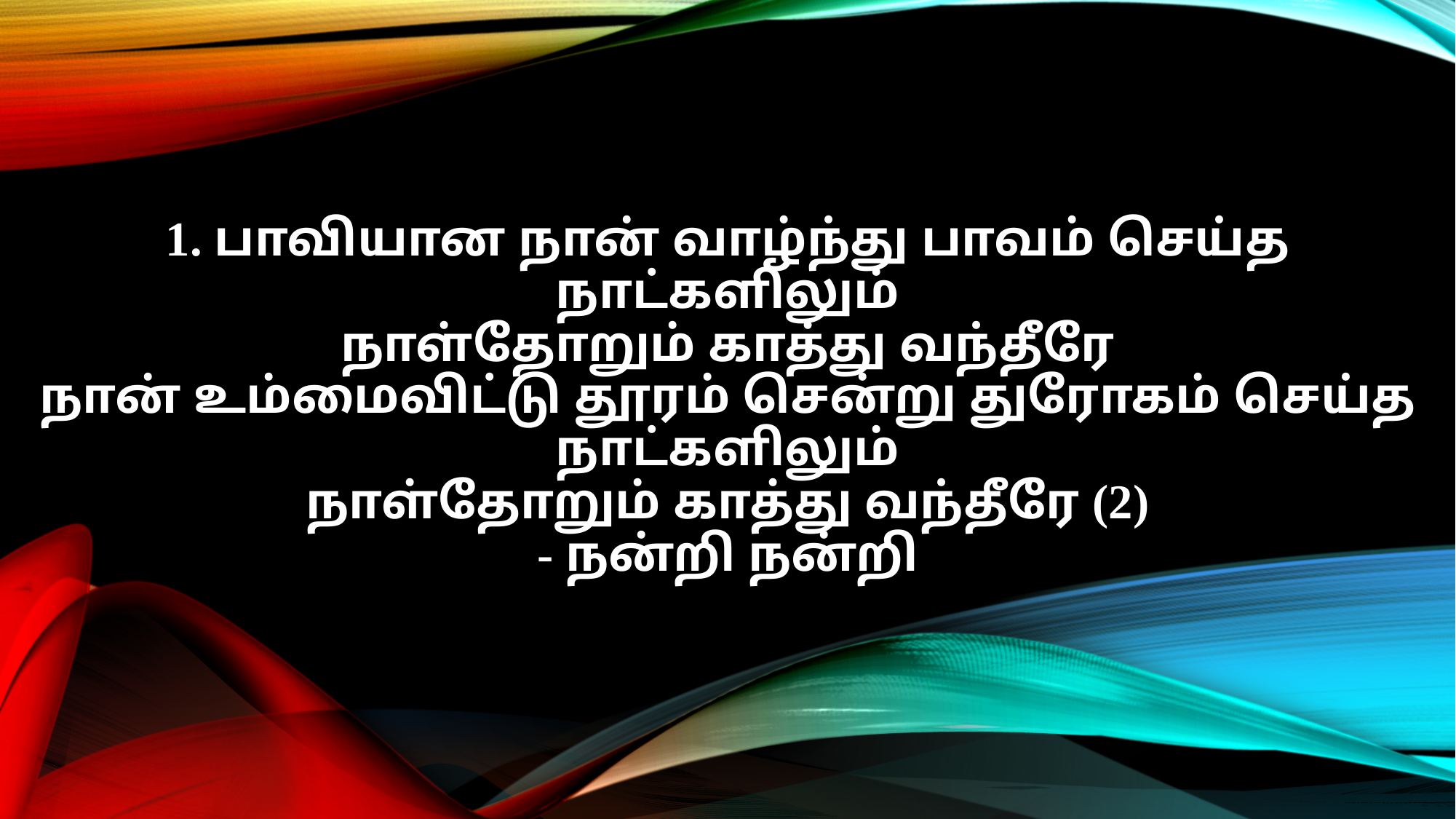

1. பாவியான நான் வாழ்ந்து பாவம் செய்த நாட்களிலும்
நாள்தோறும் காத்து வந்தீரே
நான் உம்மைவிட்டு தூரம் சென்று துரோகம் செய்த நாட்களிலும்
நாள்தோறும் காத்து வந்தீரே (2)
- நன்றி நன்றி